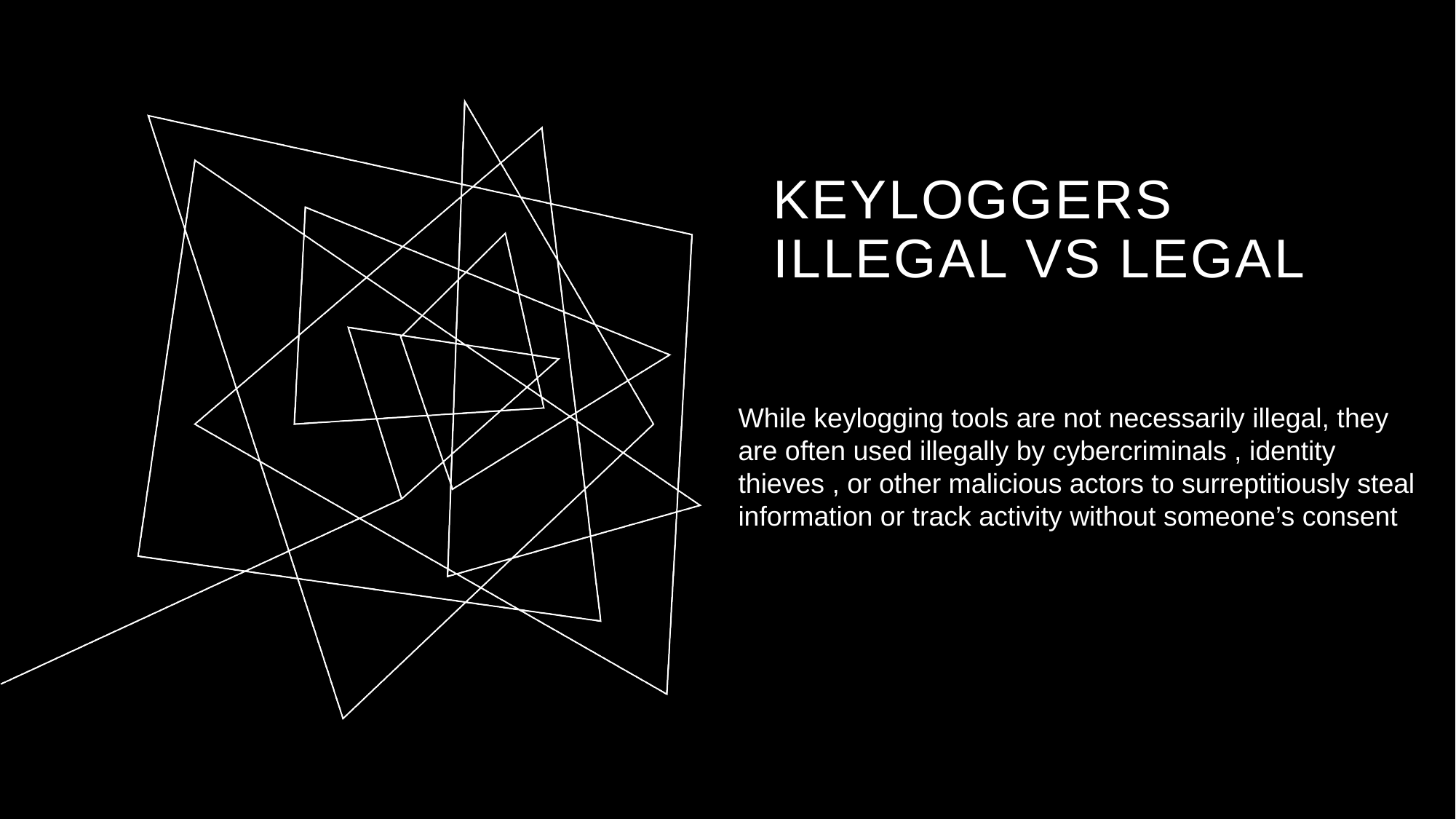

# Keyloggers illegal vs legal
While keylogging tools are not necessarily illegal, they are often used illegally by cybercriminals , identity thieves , or other malicious actors to surreptitiously steal information or track activity without someone’s consent